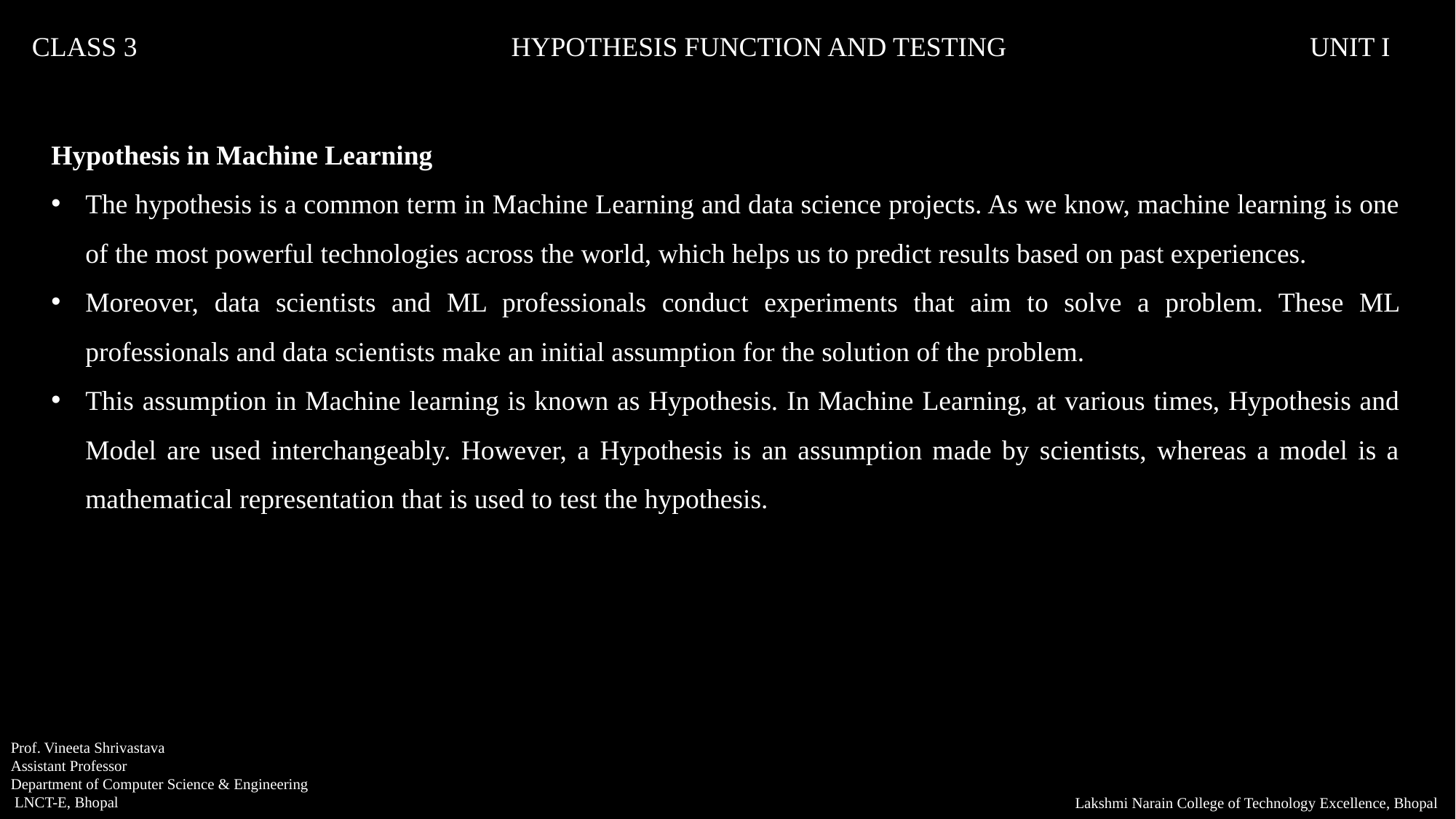

CLASS 3			                      HYPOTHESIS FUNCTION AND TESTING		                           UNIT I
Hypothesis in Machine Learning
The hypothesis is a common term in Machine Learning and data science projects. As we know, machine learning is one of the most powerful technologies across the world, which helps us to predict results based on past experiences.
Moreover, data scientists and ML professionals conduct experiments that aim to solve a problem. These ML professionals and data scientists make an initial assumption for the solution of the problem.
This assumption in Machine learning is known as Hypothesis. In Machine Learning, at various times, Hypothesis and Model are used interchangeably. However, a Hypothesis is an assumption made by scientists, whereas a model is a mathematical representation that is used to test the hypothesis.

Prof. Vineeta Shrivastava
Assistant Professor
Department of Computer Science & Engineering
 LNCT-E, Bhopal
Lakshmi Narain College of Technology Excellence, Bhopal